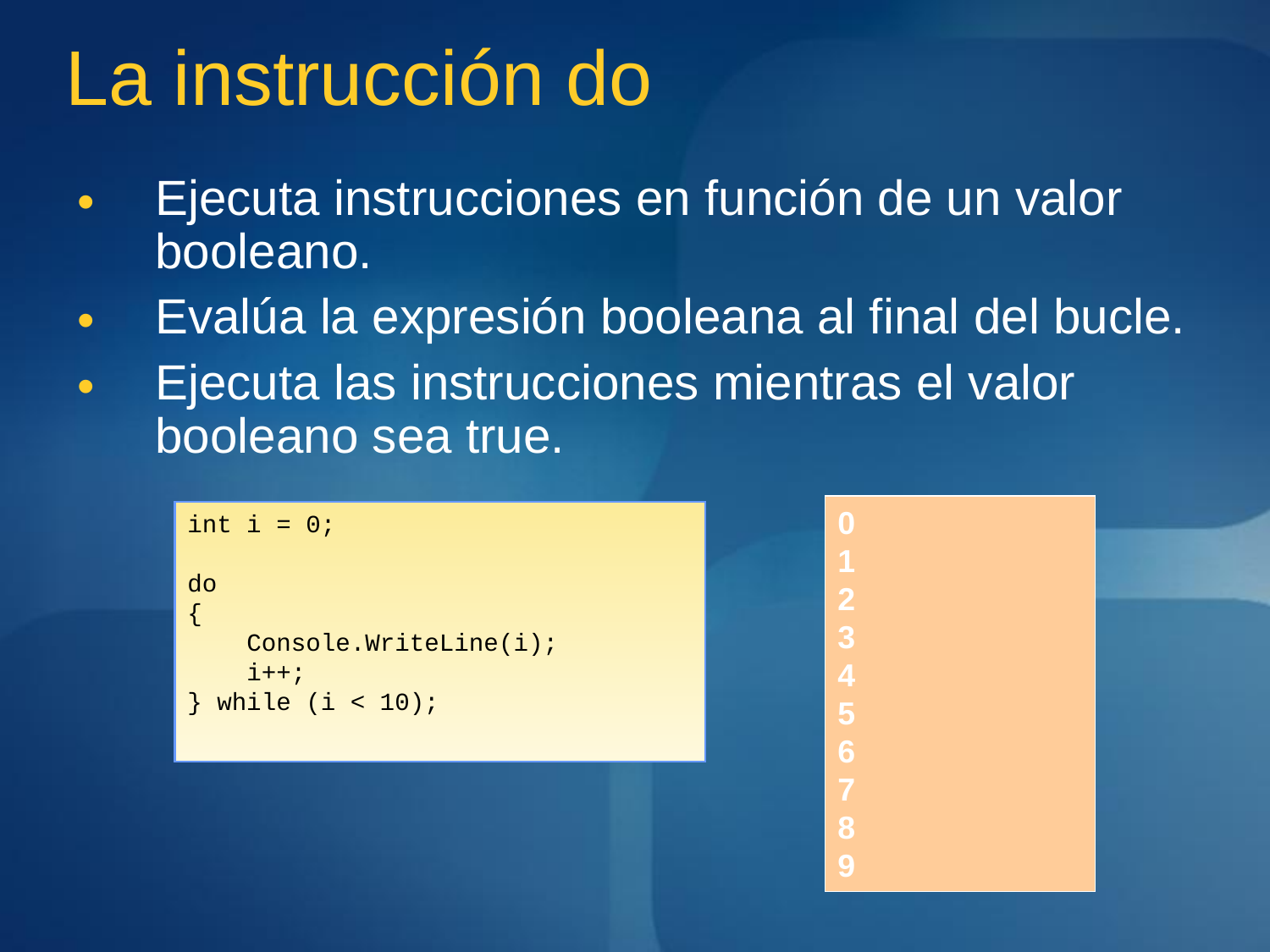

# La instrucción do
Ejecuta instrucciones en función de un valor booleano.
Evalúa la expresión booleana al final del bucle.
Ejecuta las instrucciones mientras el valor booleano sea true.
0
1
2
3
4
5
6
7
8
9
int i = 0;

do
{
    Console.WriteLine(i);
    i++;
} while (i < 10);